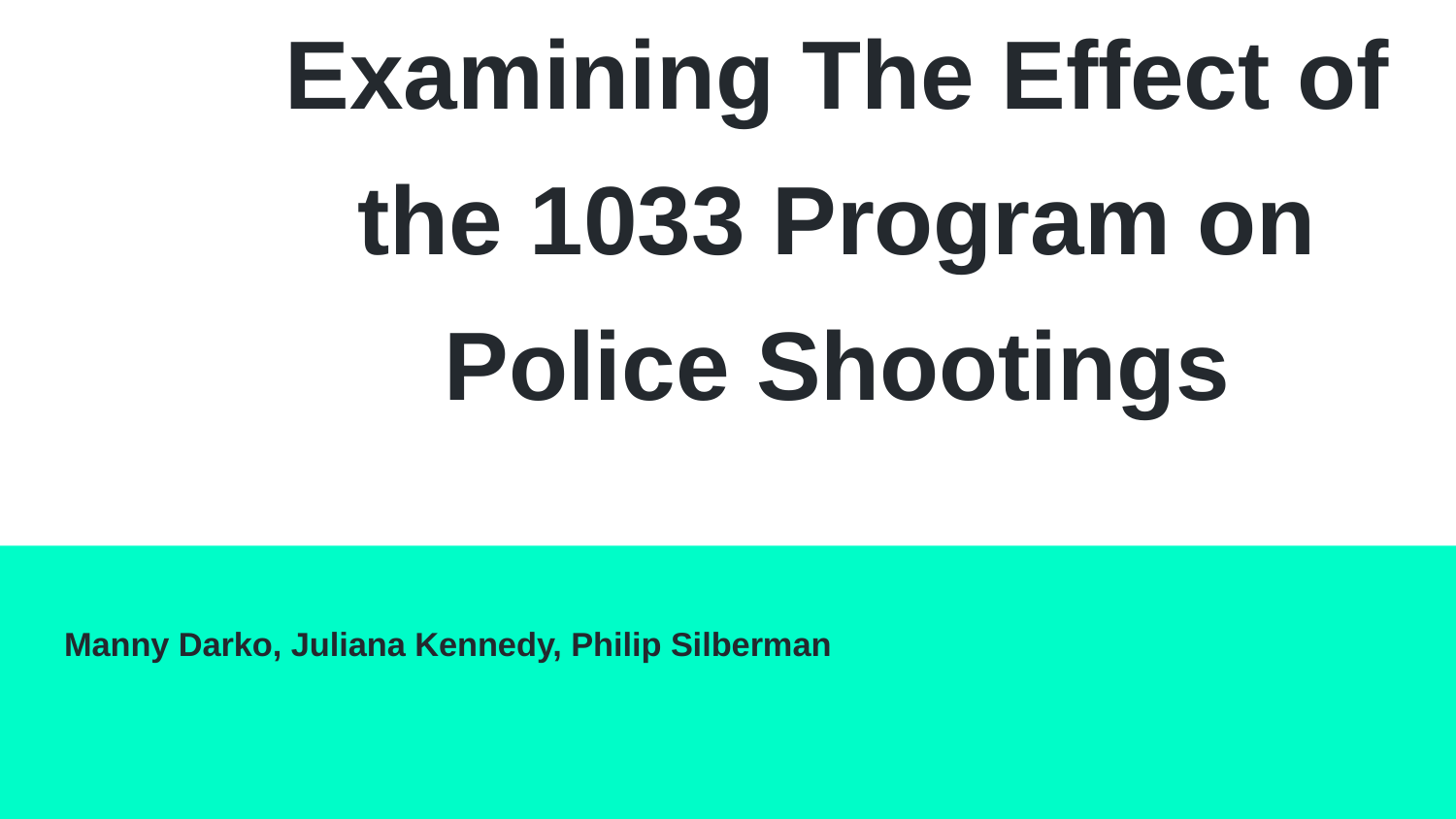

# Examining The Effect of the 1033 Program on Police Shootings

Manny Darko, Juliana Kennedy, Philip Silberman